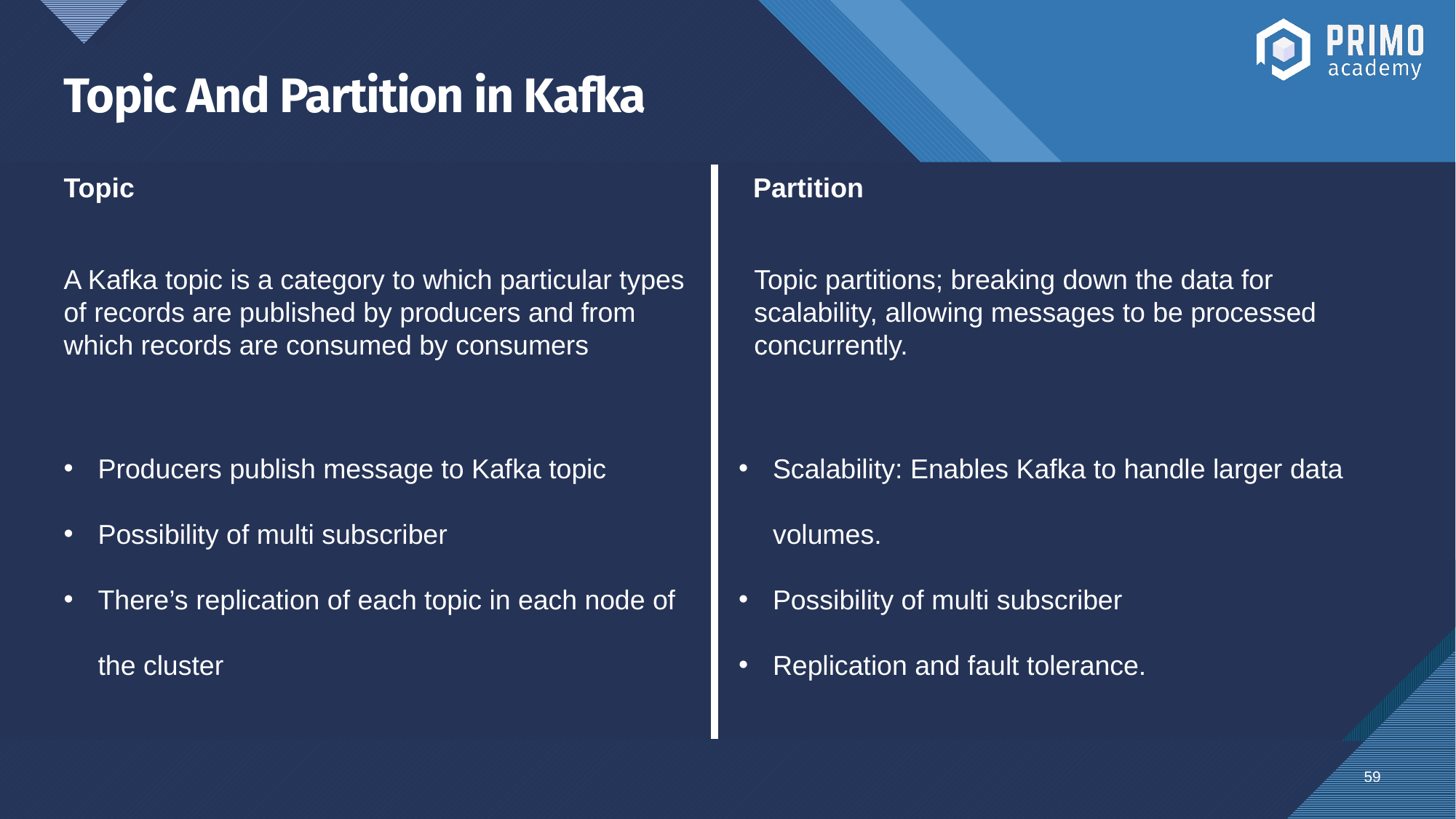

# Topic And Partition in Kafka
Topic
Partition
A Kafka topic is a category to which particular types of records are published by producers and from which records are consumed by consumers
Topic partitions; breaking down the data for scalability, allowing messages to be processed concurrently.
Producers publish message to Kafka topic
Possibility of multi subscriber
There’s replication of each topic in each node of the cluster
Scalability: Enables Kafka to handle larger data volumes.
Possibility of multi subscriber
Replication and fault tolerance.
59